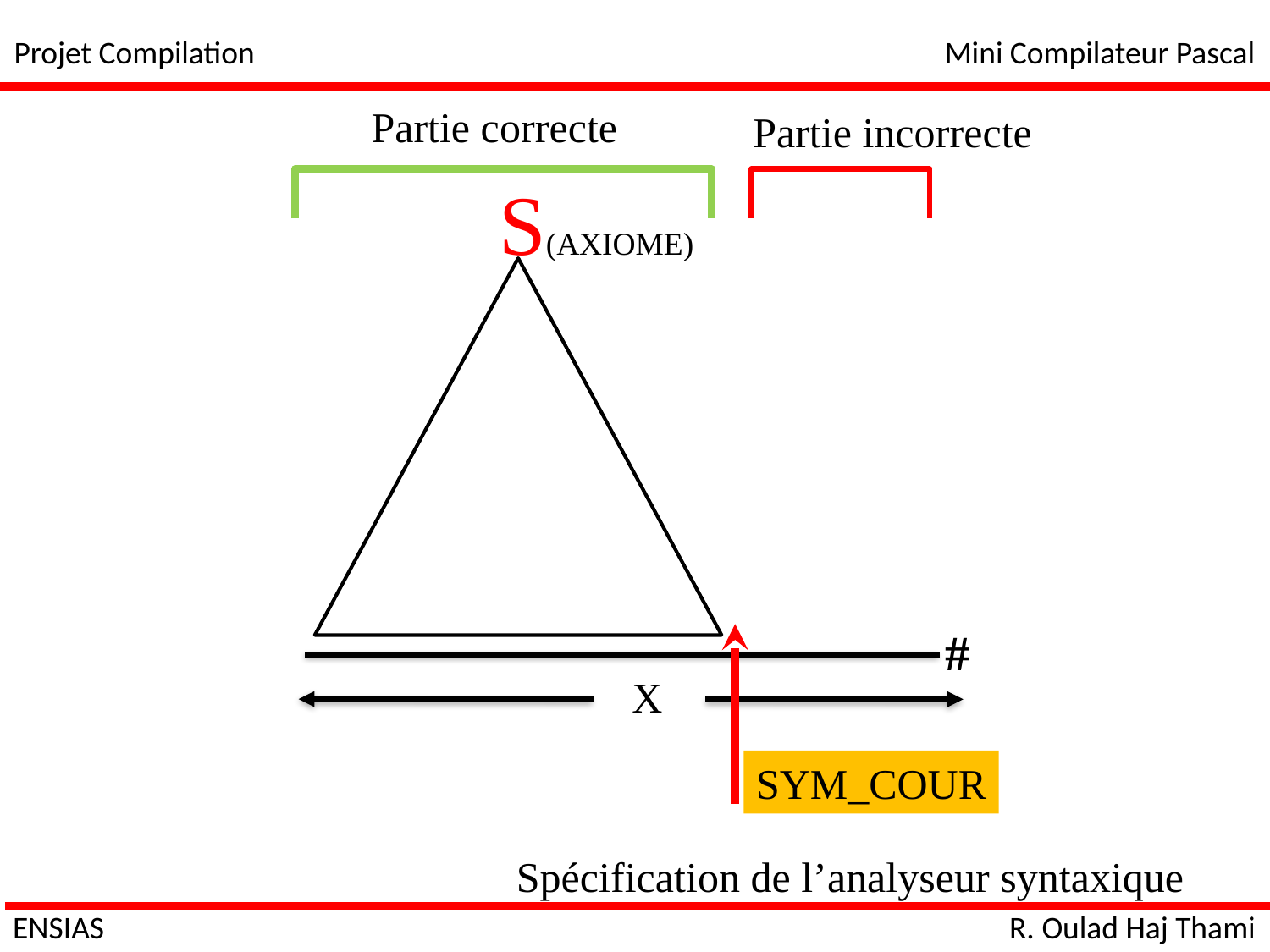

Projet Compilation
Mini Compilateur Pascal
Partie correcte
Partie incorrecte

S(AXIOME)

#
X
SYM_COUR
Spécification de l’analyseur syntaxique
ENSIAS
R. Oulad Haj Thami